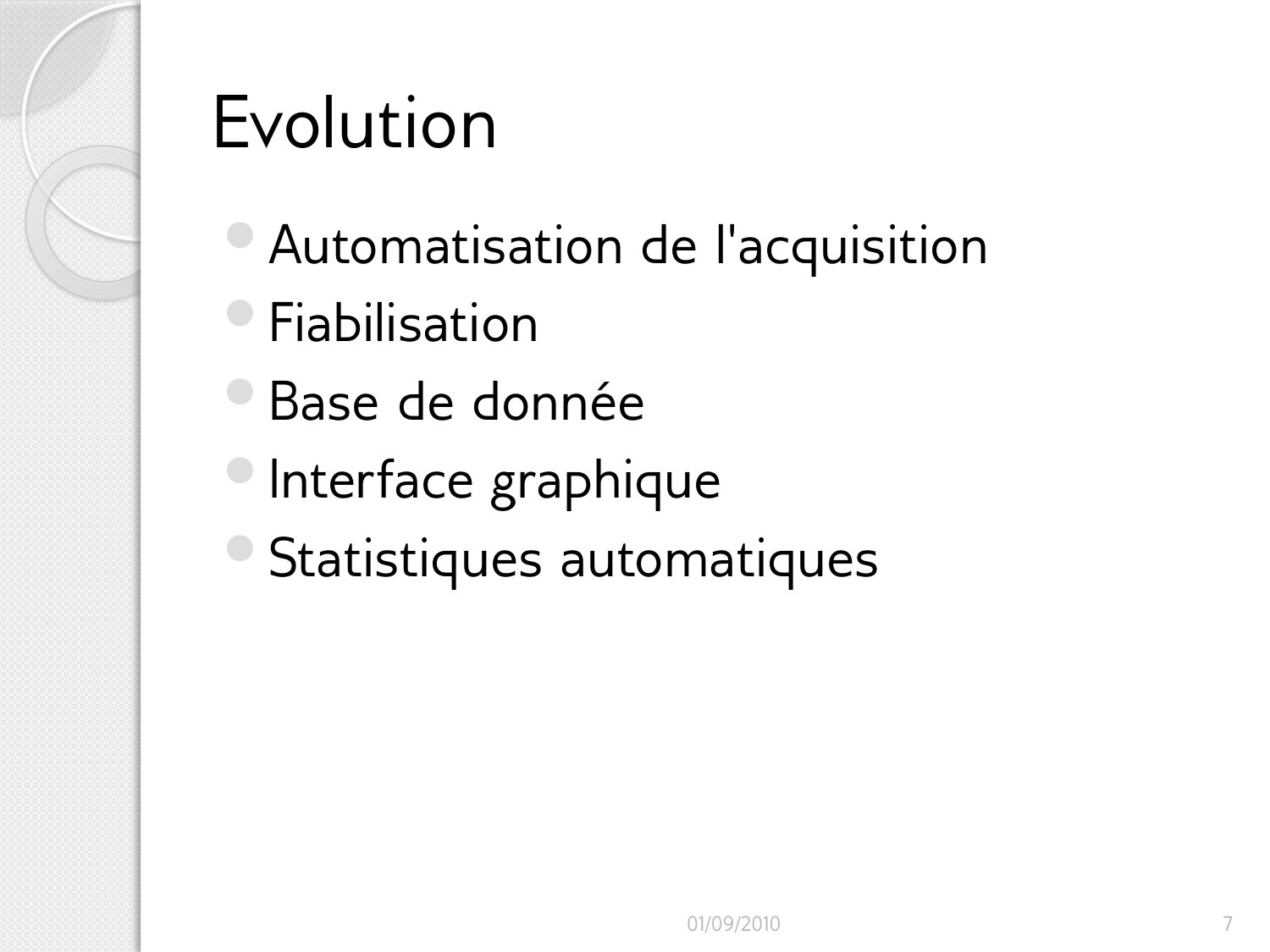

# Evolution
Automatisation de l'acquisition
Fiabilisation
Base de donnée
Interface graphique
Statistiques automatiques

01/09/2010
7